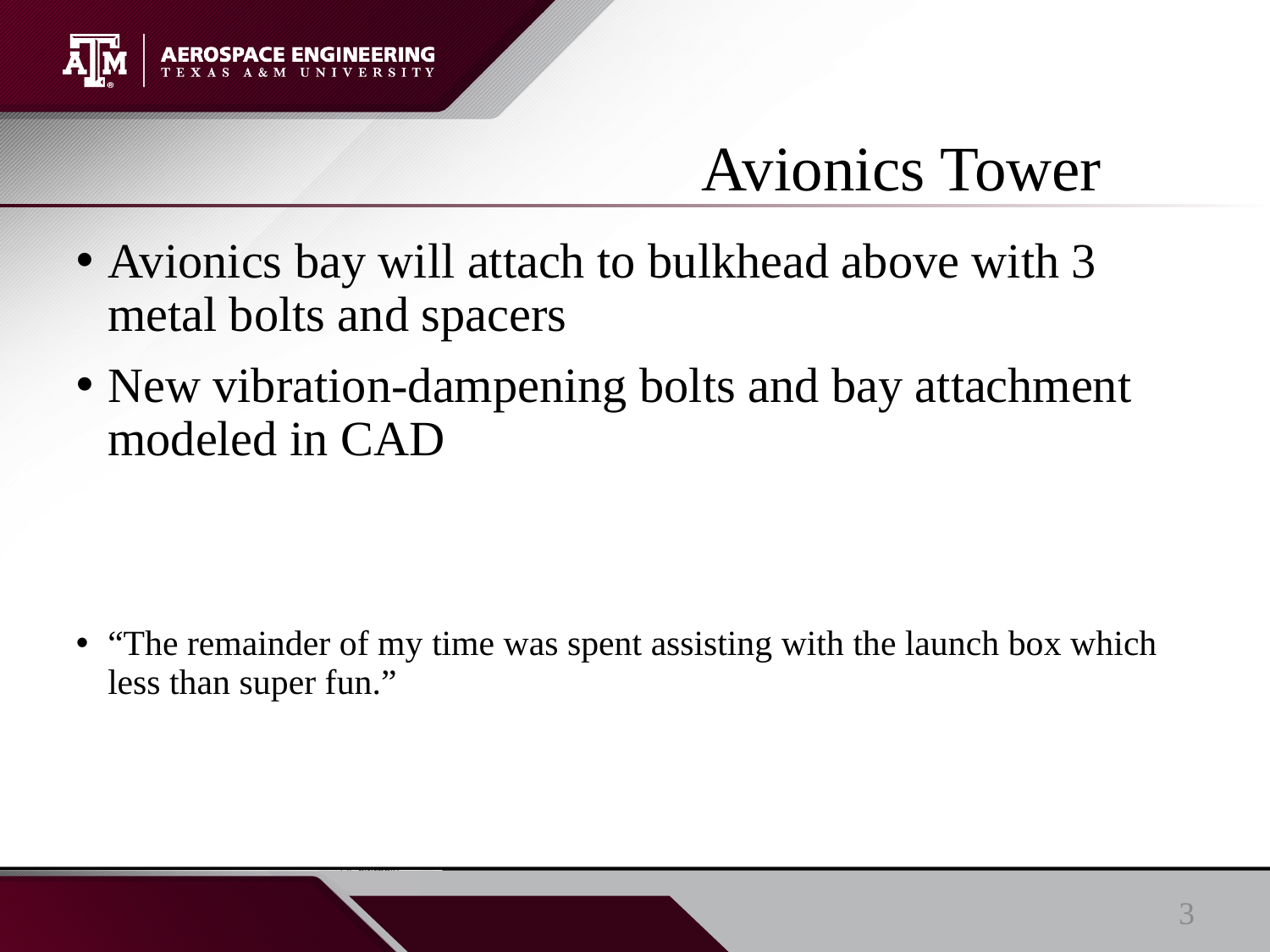

# Avionics Tower
Avionics bay will attach to bulkhead above with 3 metal bolts and spacers
New vibration-dampening bolts and bay attachment modeled in CAD

“The remainder of my time was spent assisting with the launch box which less than super fun.”

3